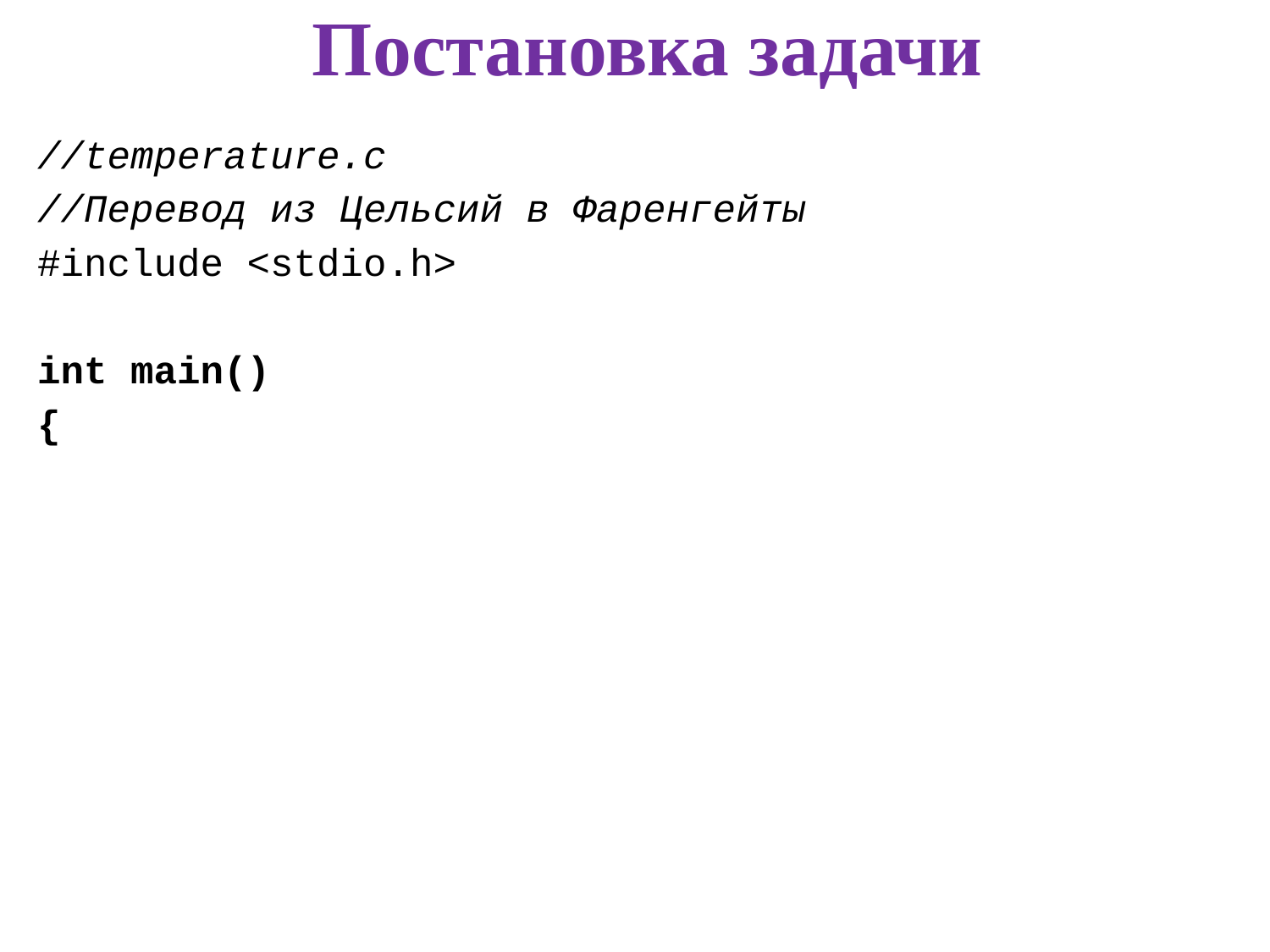

Постановка задачи
//temperature.c
//Перевод из Цельсий в Фаренгейты
#include <stdio.h>

int main()
{

19
19
19